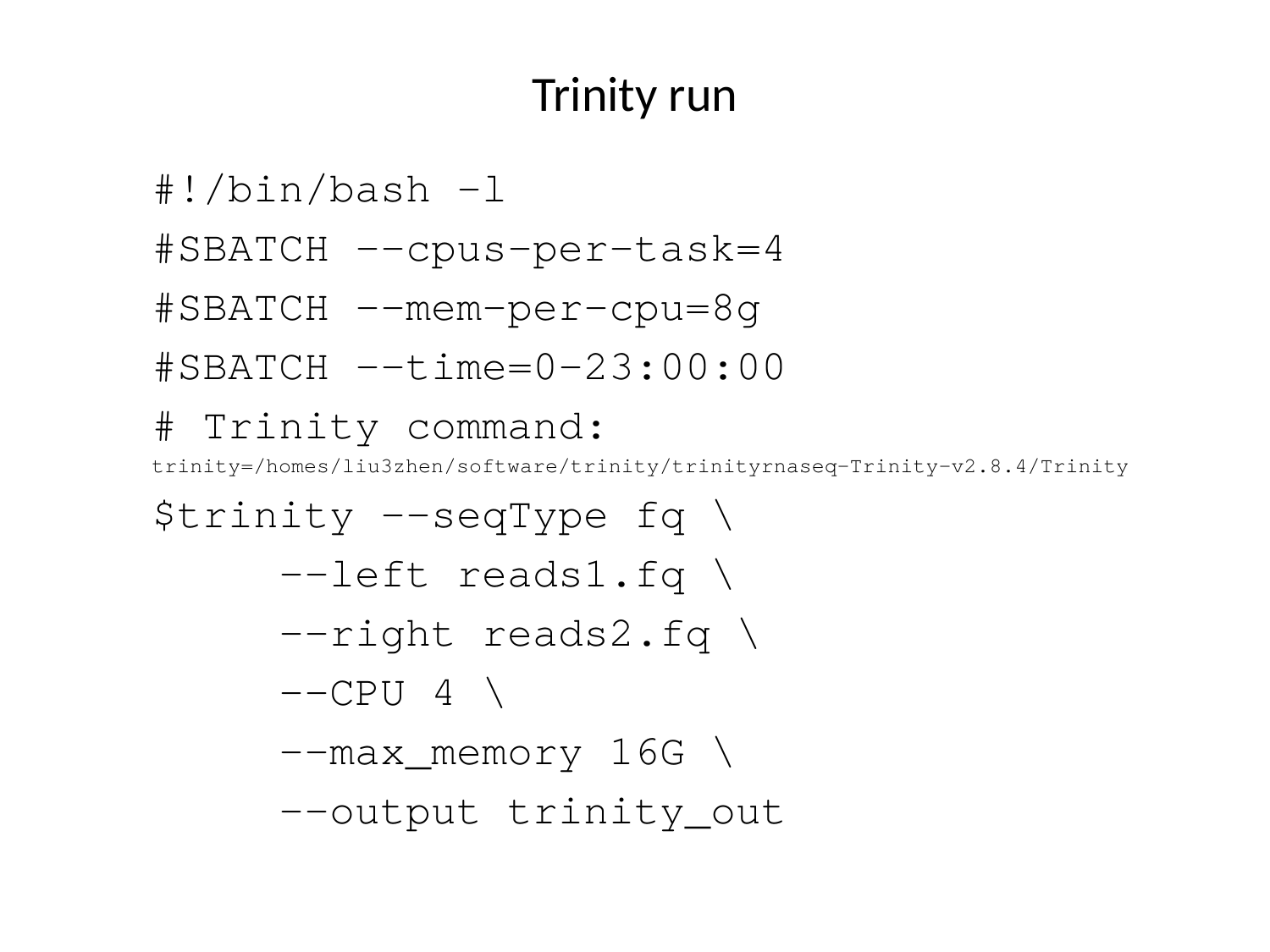

# Trinity run
#!/bin/bash -l
#SBATCH --cpus-per-task=4
#SBATCH --mem-per-cpu=8g
#SBATCH --time=0-23:00:00
# Trinity command:
trinity=/homes/liu3zhen/software/trinity/trinityrnaseq-Trinity-v2.8.4/Trinity
$trinity --seqType fq \
	--left reads1.fq \
	--right reads2.fq \
	--CPU 4 \
	--max_memory 16G \
	--output trinity_out